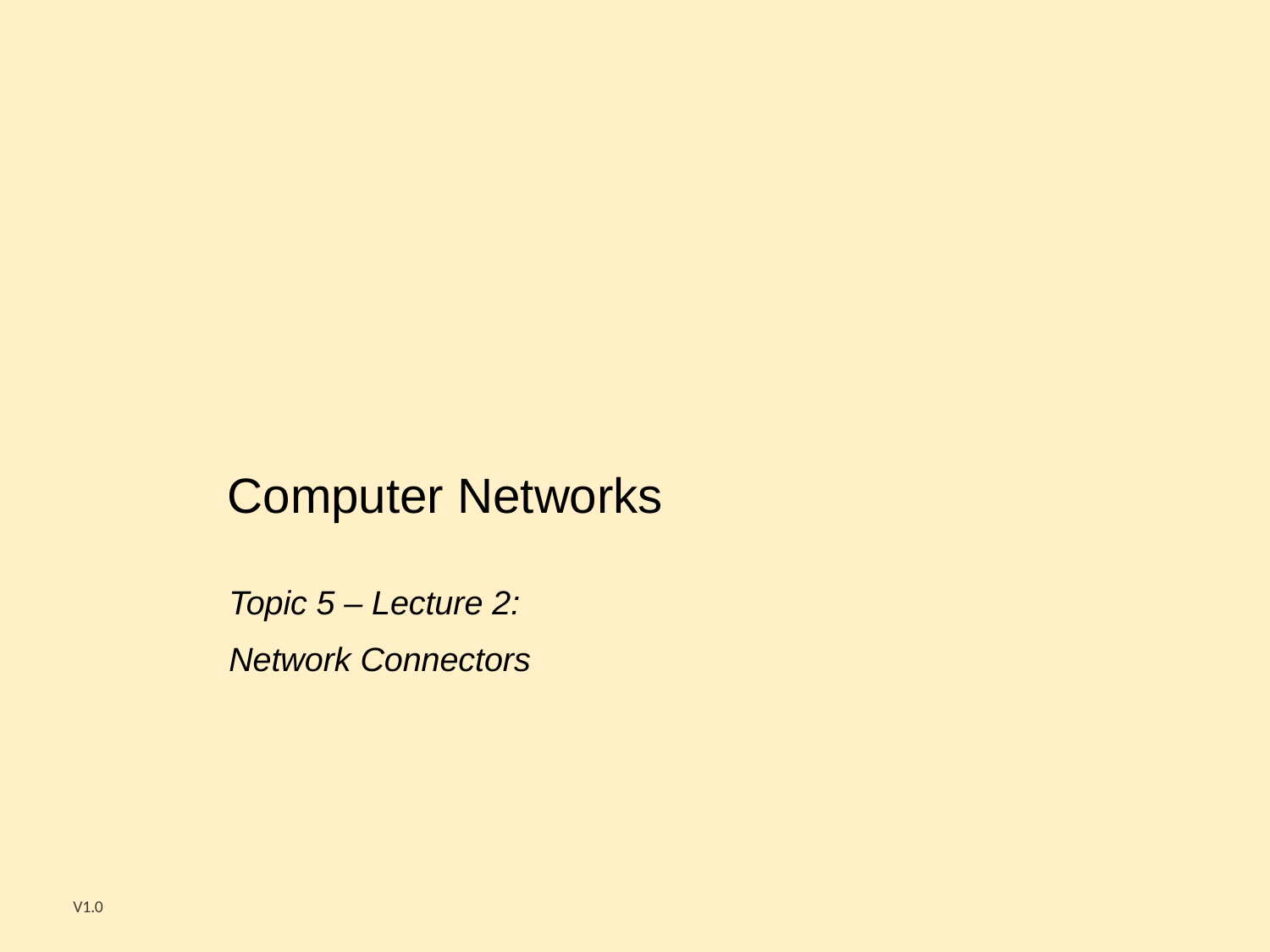

Computer Networks
Topic 5 – Lecture 2:  Network Connectors
V1.0